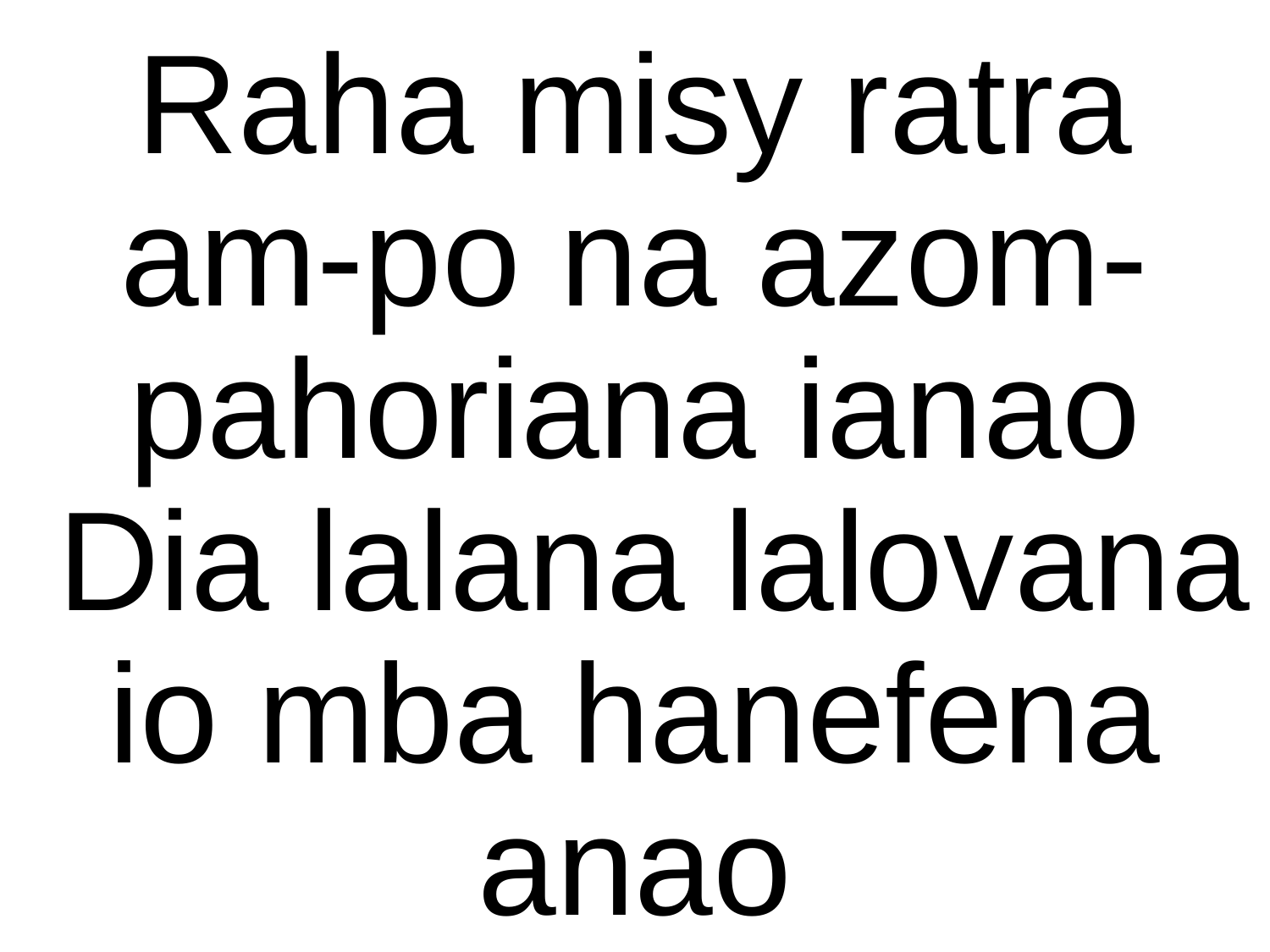

# Raha misy ratra am-po na azom-pahoriana ianao Dia lalana lalovana io mba hanefena anao